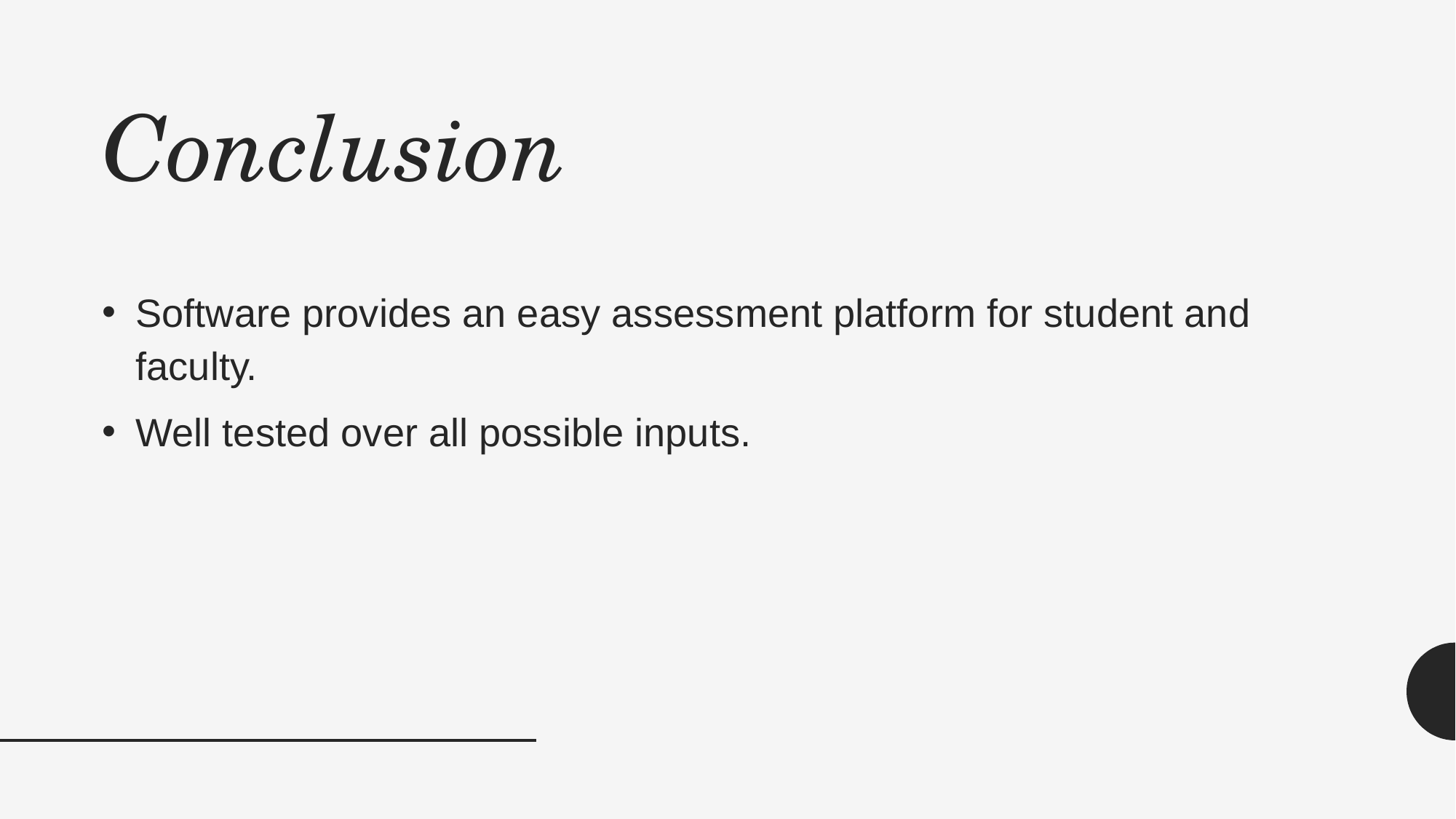

# Conclusion
Software provides an easy assessment platform for student and faculty.
Well tested over all possible inputs.